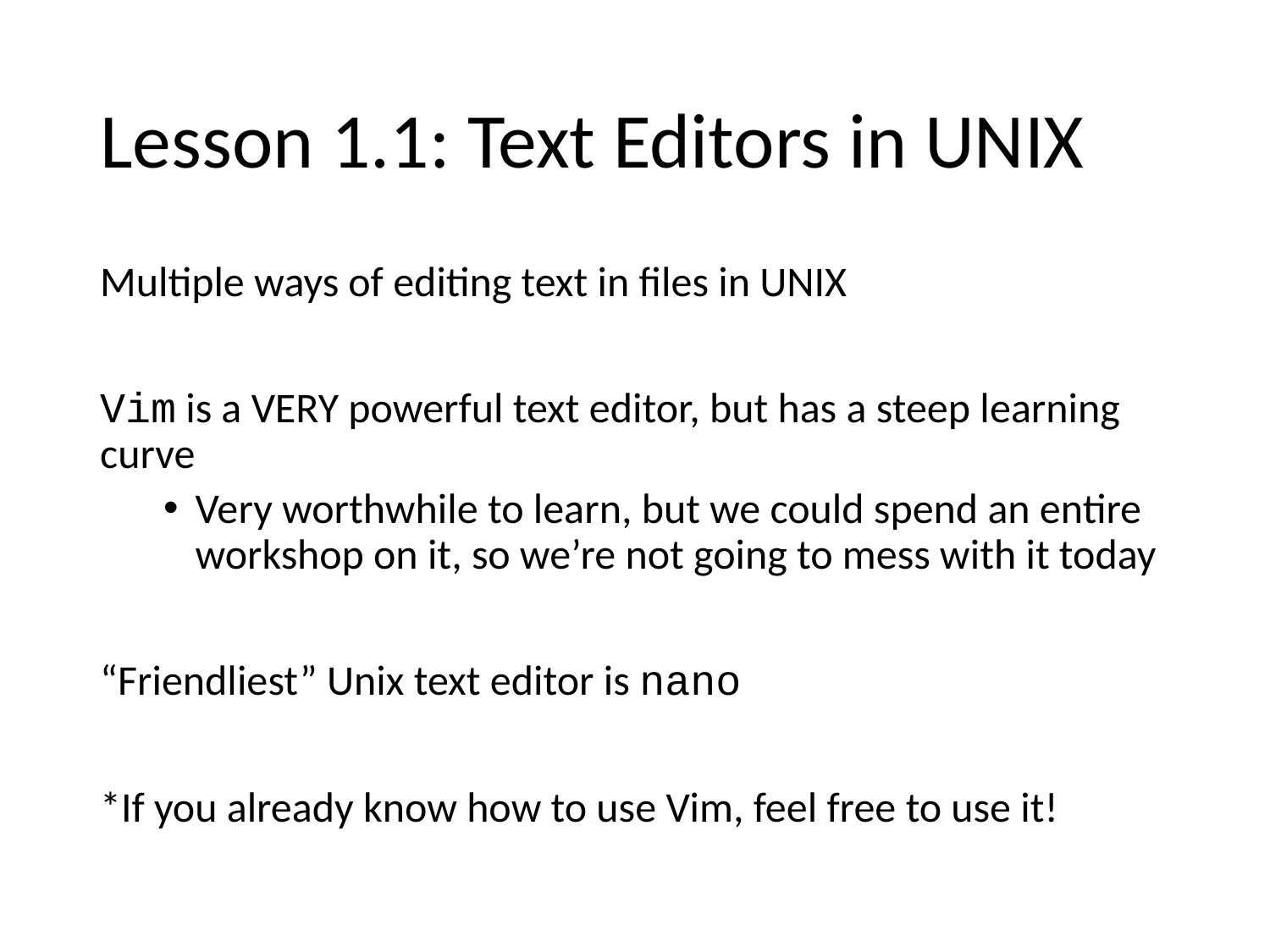

# Lesson 1.1: Text Editors in UNIX
Multiple ways of editing text in files in UNIX

Vim is a VERY powerful text editor, but has a steep learning curve
Very worthwhile to learn, but we could spend an entire workshop on it, so we’re not going to mess with it today

“Friendliest” Unix text editor is nano

*If you already know how to use Vim, feel free to use it!